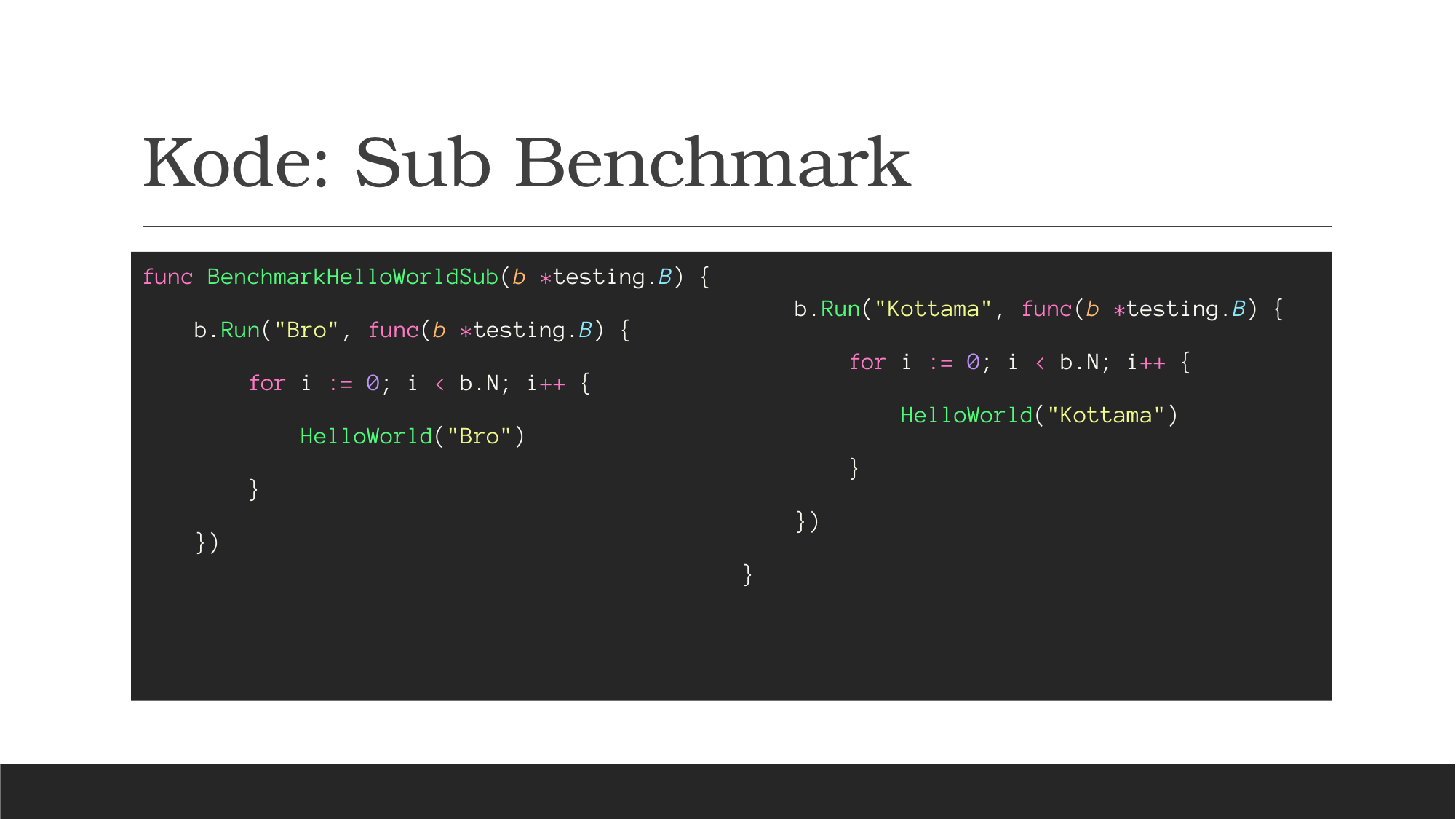

# Kode: Sub Benchmark
func BenchmarkHelloWorldSub(b *testing.B) {
    b.Run("Bro", func(b *testing.B) {
        for i := 0; i < b.N; i++ {
            HelloWorld("Bro")
        }
    })

    b.Run("Kottama", func(b *testing.B) {
        for i := 0; i < b.N; i++ {
            HelloWorld("Kottama")
        }
    })
}